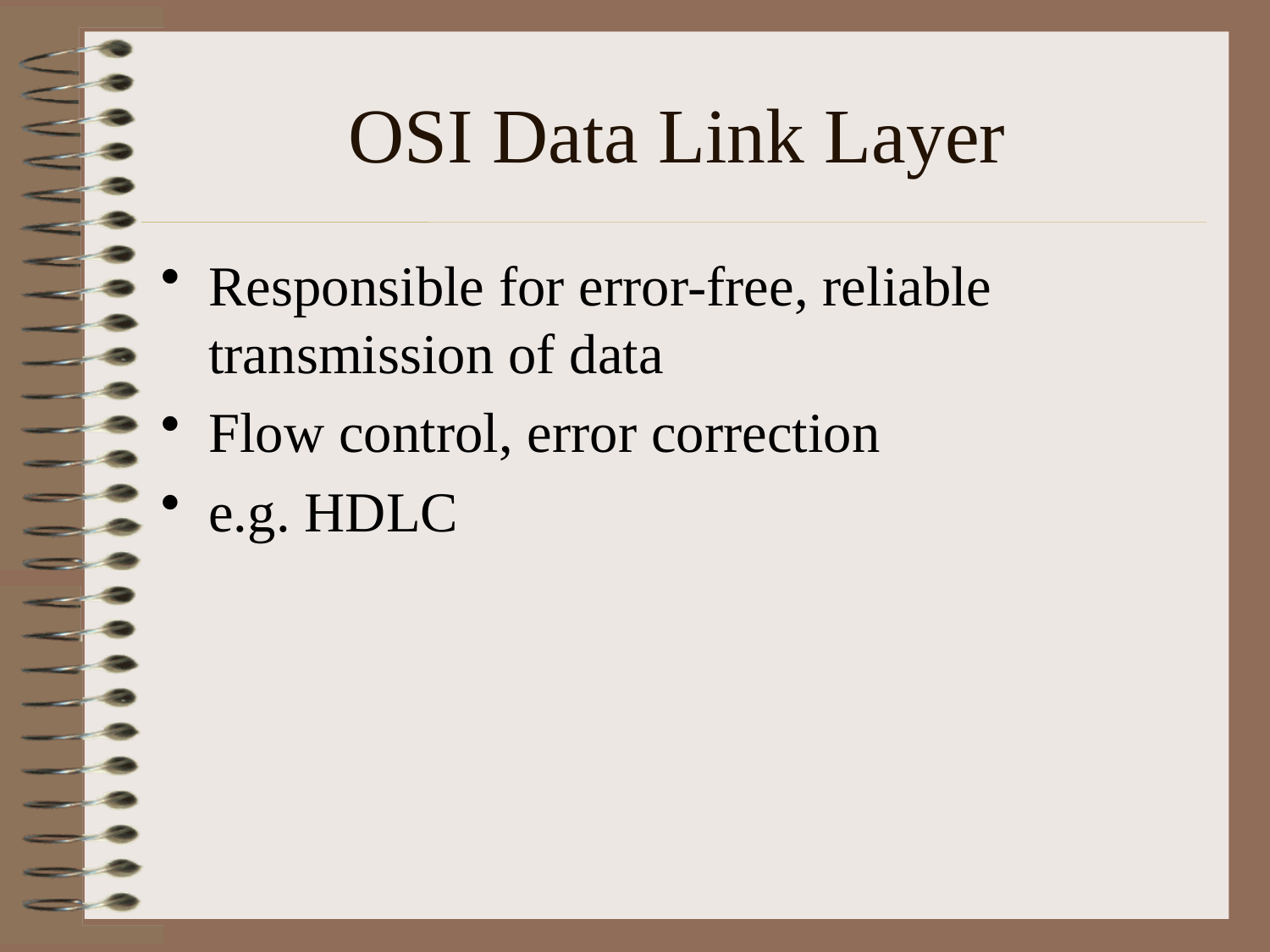

# OSI Data Link Layer
Responsible for error-free, reliable transmission of data
Flow control, error correction
e.g. HDLC